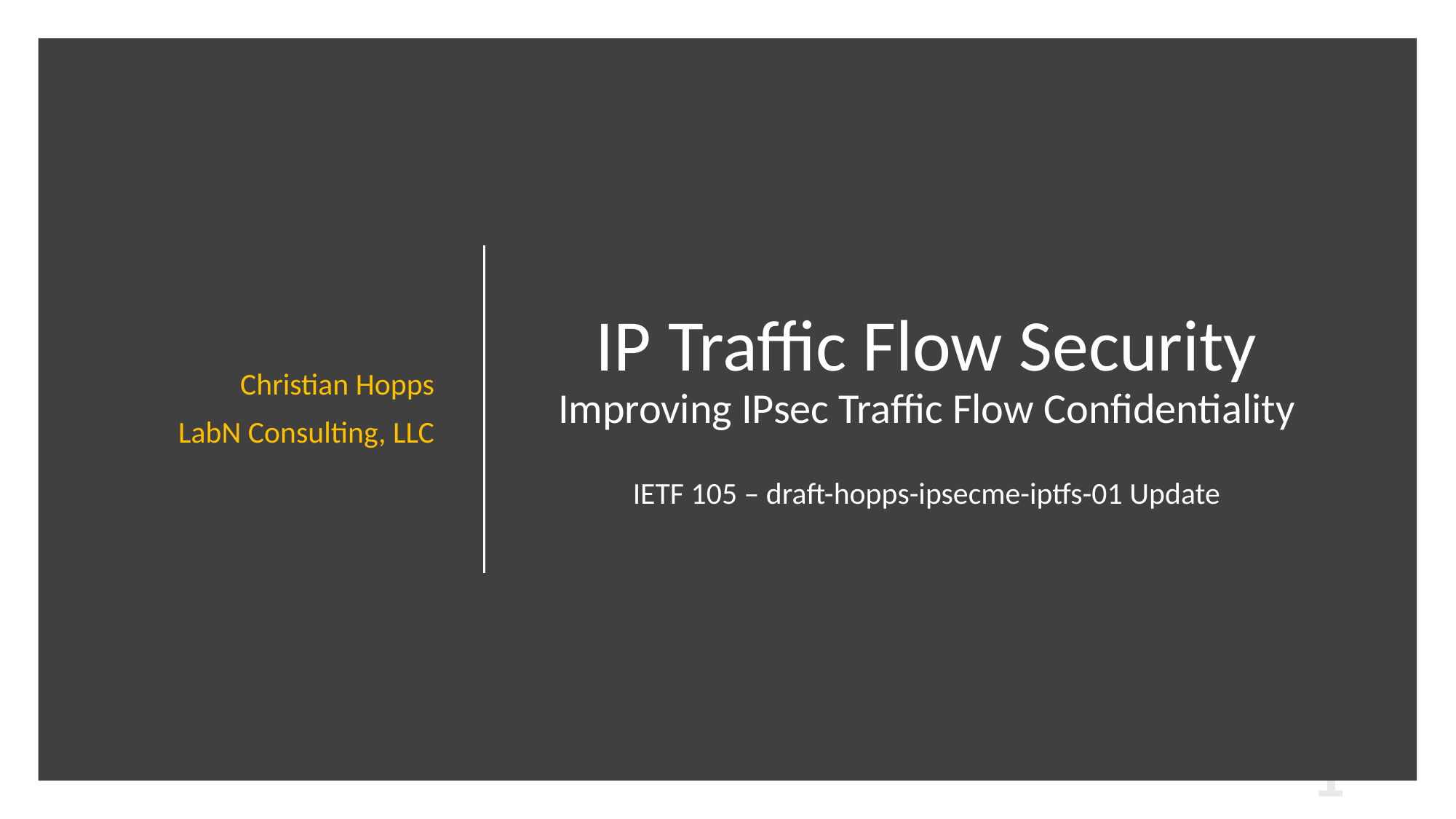

Christian Hopps
LabN Consulting, LLC
# IP Traffic Flow Security Improving IPsec Traffic Flow Confidentiality IETF 105 – draft-hopps-ipsecme-iptfs-01 Update
1